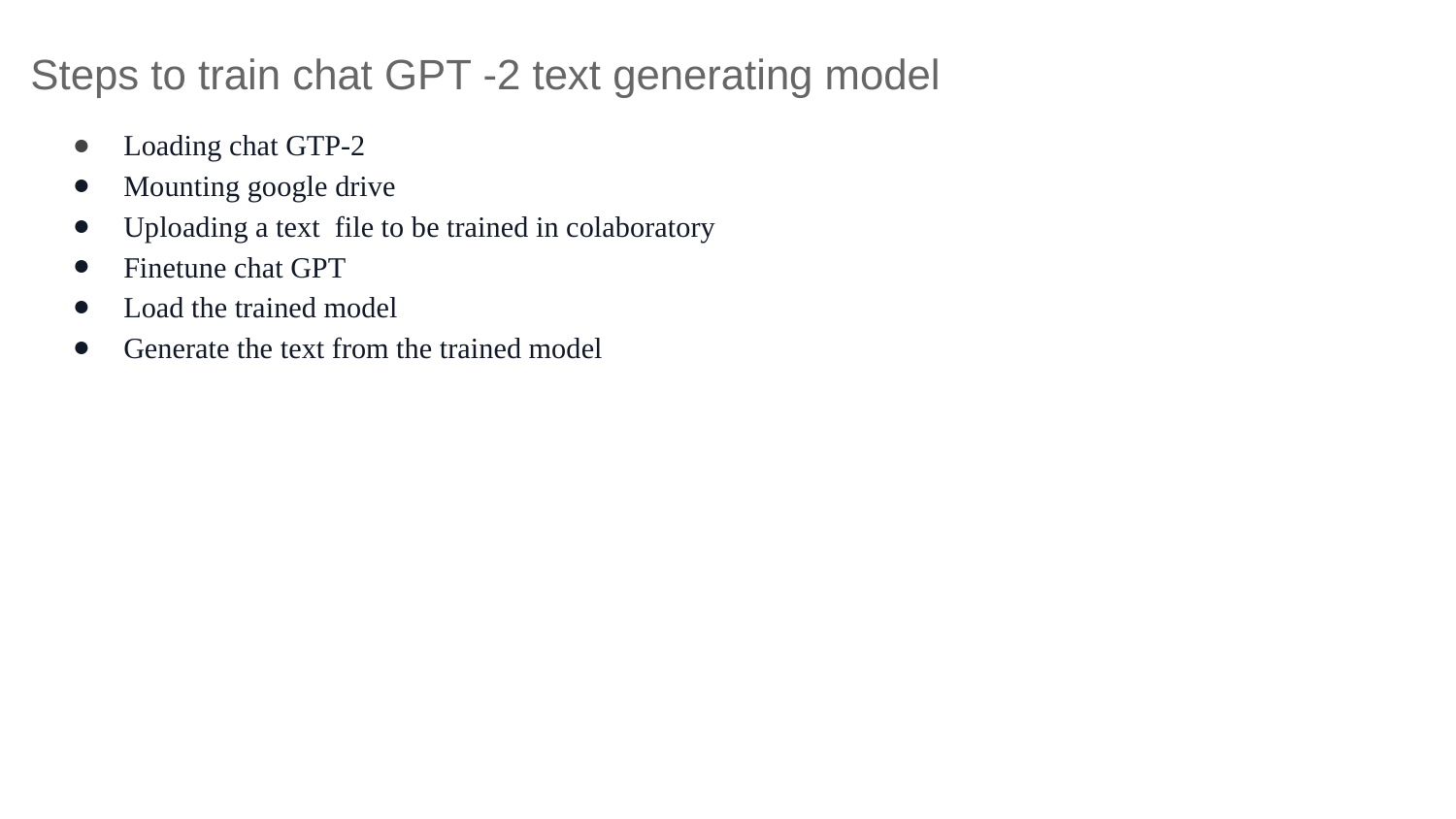

# Steps to train chat GPT -2 text generating model

Loading chat GTP-2
Mounting google drive
Uploading a text  file to be trained in colaboratory
Finetune chat GPT
Load the trained model
Generate the text from the trained model